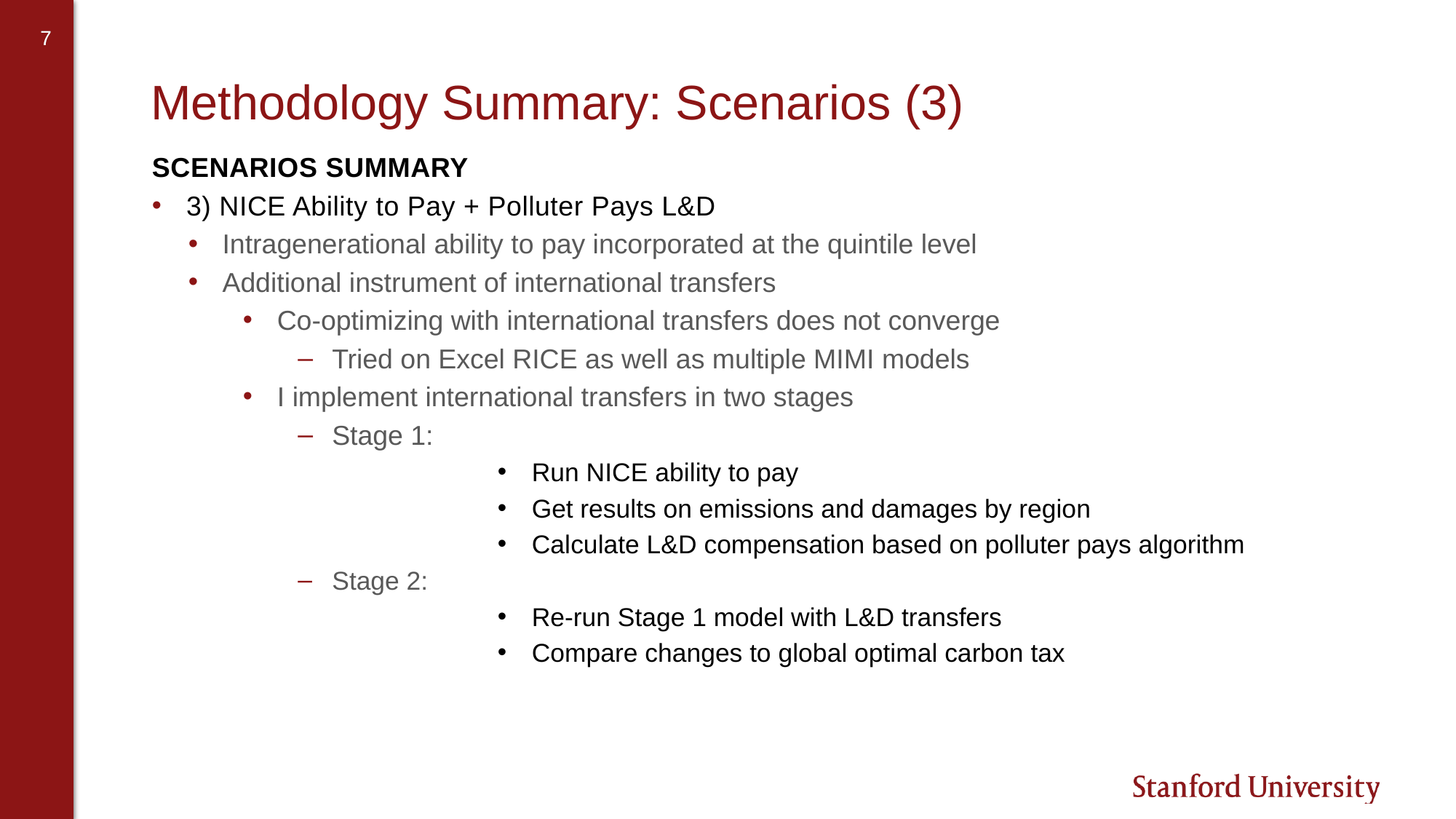

# Methodology Summary: Scenarios (3)
SCENARIOS SUMMARY
3) NICE Ability to Pay + Polluter Pays L&D
Intragenerational ability to pay incorporated at the quintile level
Additional instrument of international transfers
Co-optimizing with international transfers does not converge
Tried on Excel RICE as well as multiple MIMI models
I implement international transfers in two stages
Stage 1:
Run NICE ability to pay
Get results on emissions and damages by region
Calculate L&D compensation based on polluter pays algorithm
Stage 2:
Re-run Stage 1 model with L&D transfers
Compare changes to global optimal carbon tax